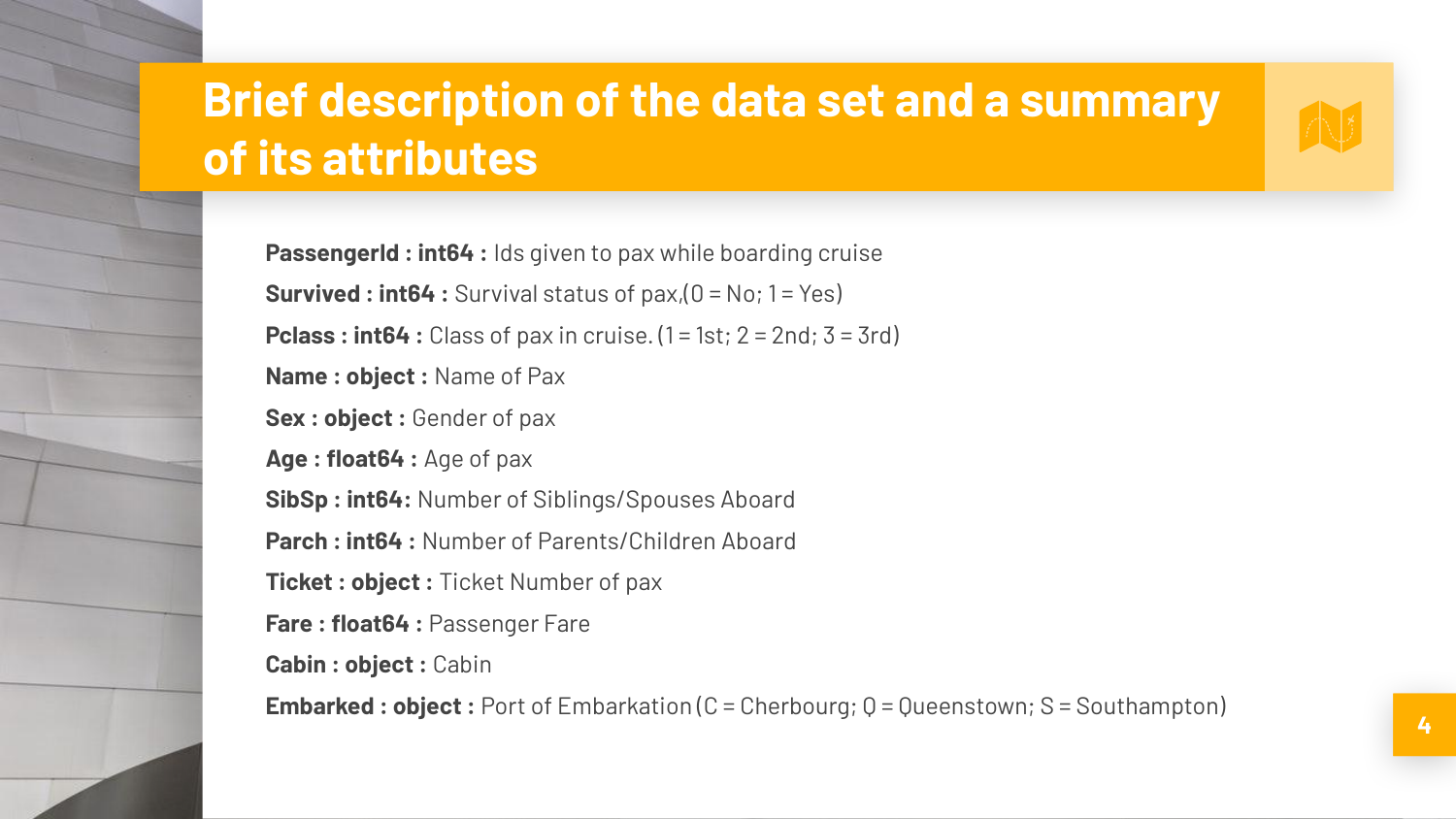

# Brief description of the data set and a summary of its attributes

PassengerId : int64 : Ids given to pax while boarding cruise
Survived : int64 : Survival status of pax,(0 = No; 1 = Yes)
Pclass : int64 : Class of pax in cruise. (1 = 1st; 2 = 2nd; 3 = 3rd)
Name : object : Name of Pax
Sex : object : Gender of pax
Age : float64 : Age of pax
SibSp : int64: Number of Siblings/Spouses Aboard
Parch : int64 : Number of Parents/Children Aboard
Ticket : object : Ticket Number of pax
Fare : float64 : Passenger Fare
Cabin : object : Cabin
Embarked : object : Port of Embarkation (C = Cherbourg; Q = Queenstown; S = Southampton)

4